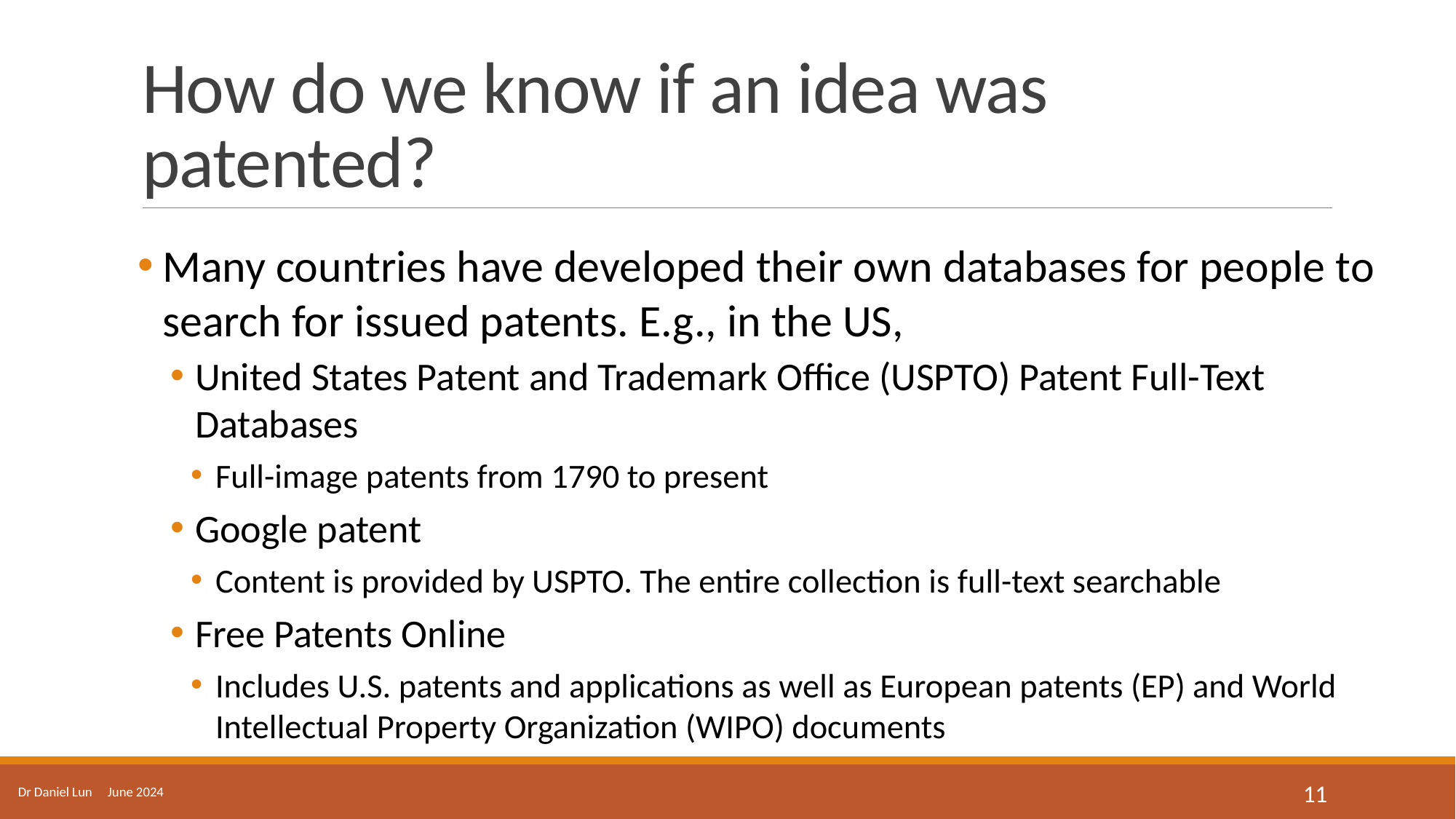

# How do we know if an idea was patented?
Many countries have developed their own databases for people to search for issued patents. E.g., in the US,
United States Patent and Trademark Office (USPTO) Patent Full-Text Databases
Full-image patents from 1790 to present
Google patent
Content is provided by USPTO. The entire collection is full-text searchable
Free Patents Online
Includes U.S. patents and applications as well as European patents (EP) and World Intellectual Property Organization (WIPO) documents
Dr Daniel Lun     June 2024
11